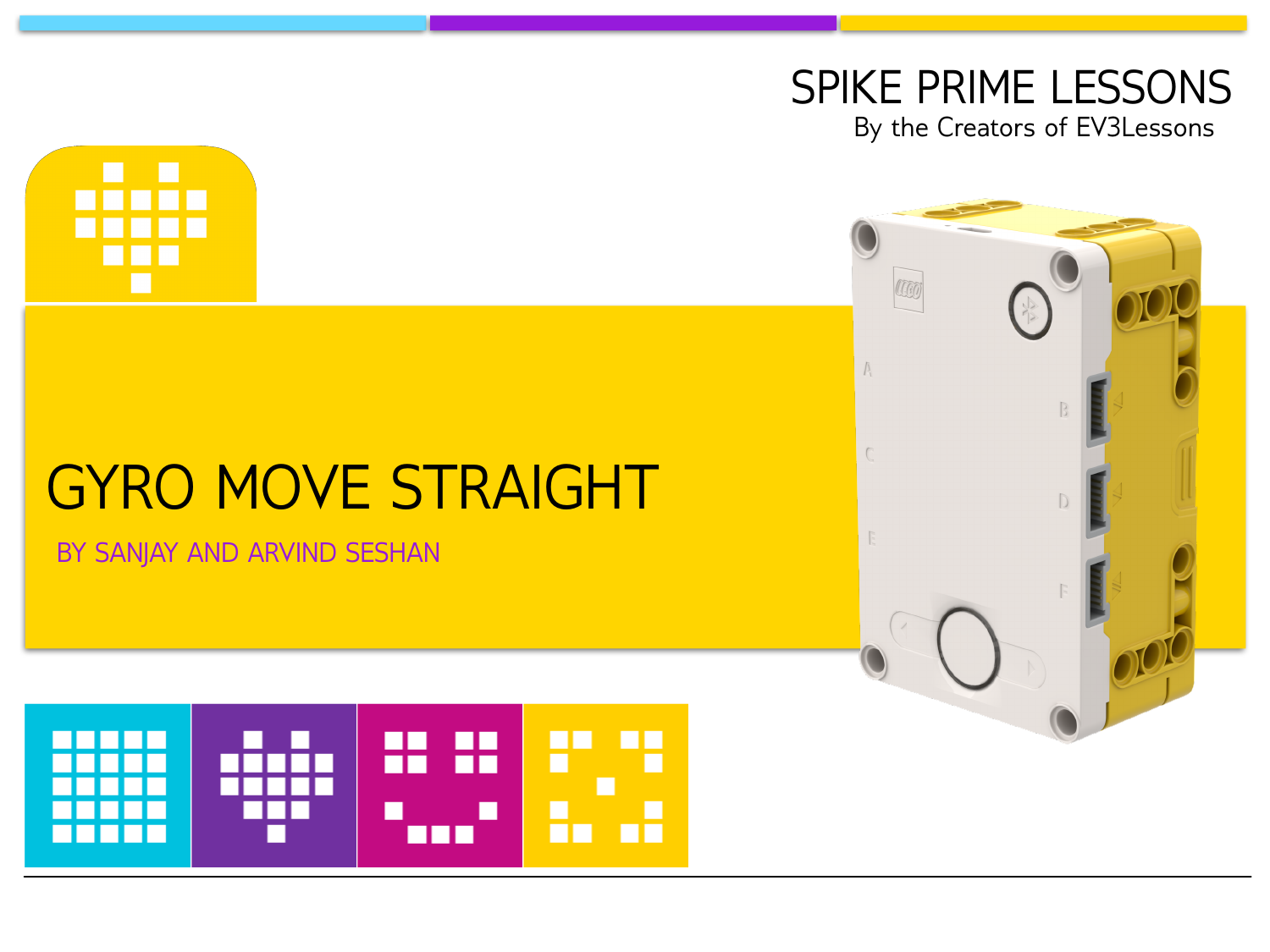

# GYRO MOVE STRAIGHT
BY SANJAY AND ARVIND SESHAN